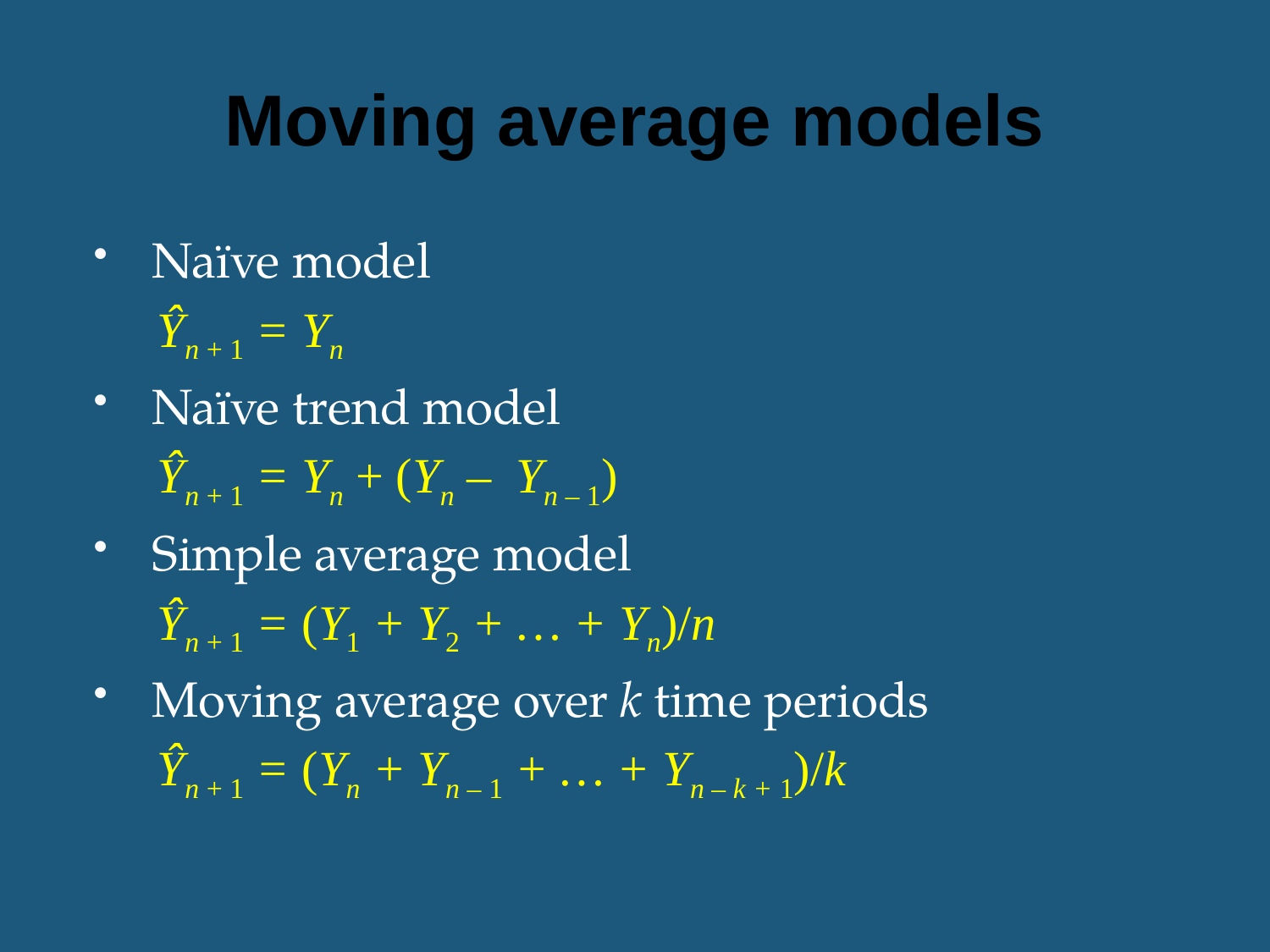

# Moving average models
Naïve model
Ŷn + 1 = Yn
Naïve trend model
Ŷn + 1 = Yn + (Yn –  Yn – 1)
Simple average model
Ŷn + 1 = (Y1 + Y2 + … + Yn)/n
Moving average over k time periods
Ŷn + 1 = (Yn + Yn – 1 + … + Yn – k + 1)/k